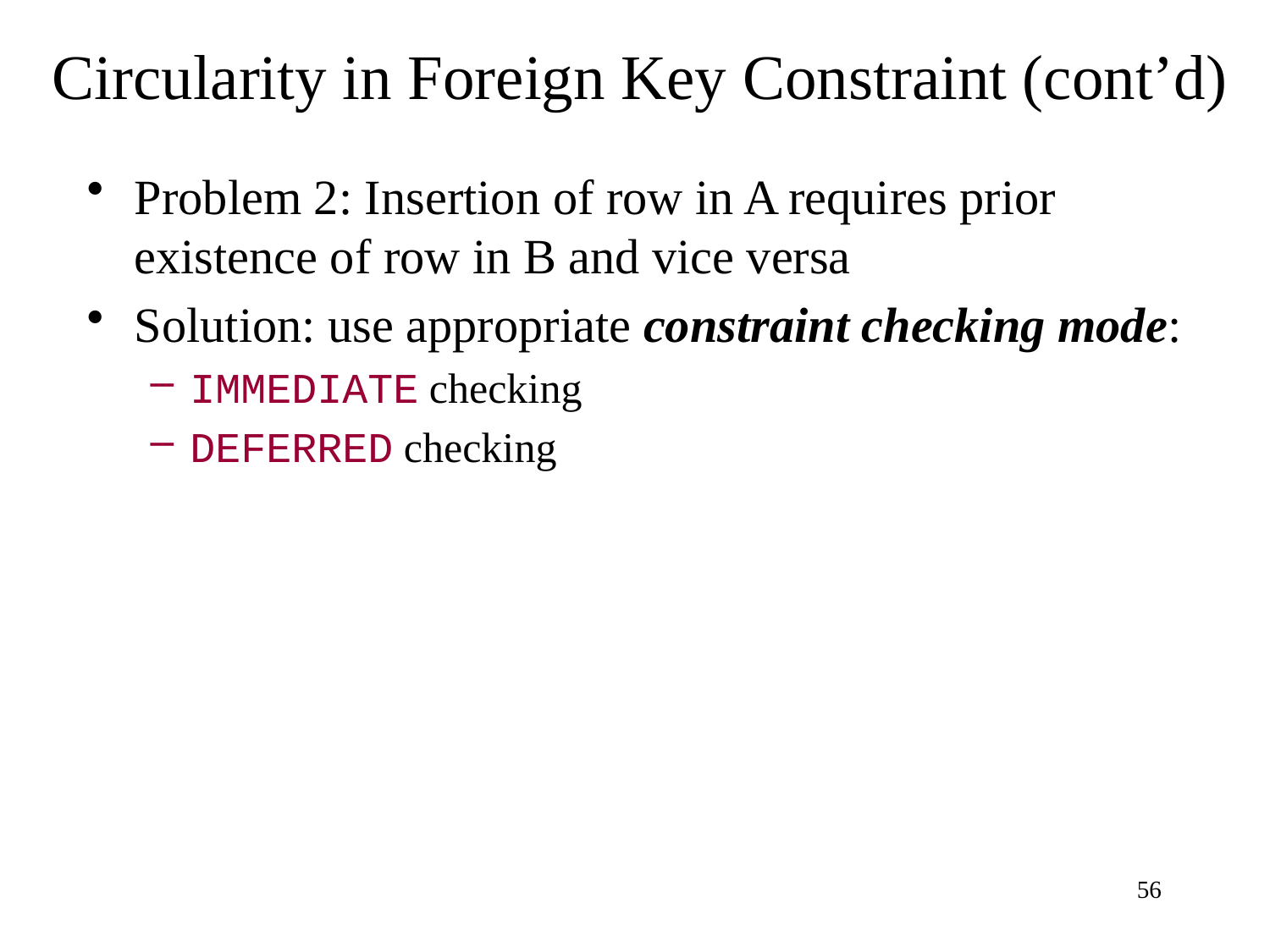

# Circularity in Foreign Key Constraint (cont’d)
Problem 2: Insertion of row in A requires prior existence of row in B and vice versa
Solution: use appropriate constraint checking mode:
IMMEDIATE checking
DEFERRED checking
56